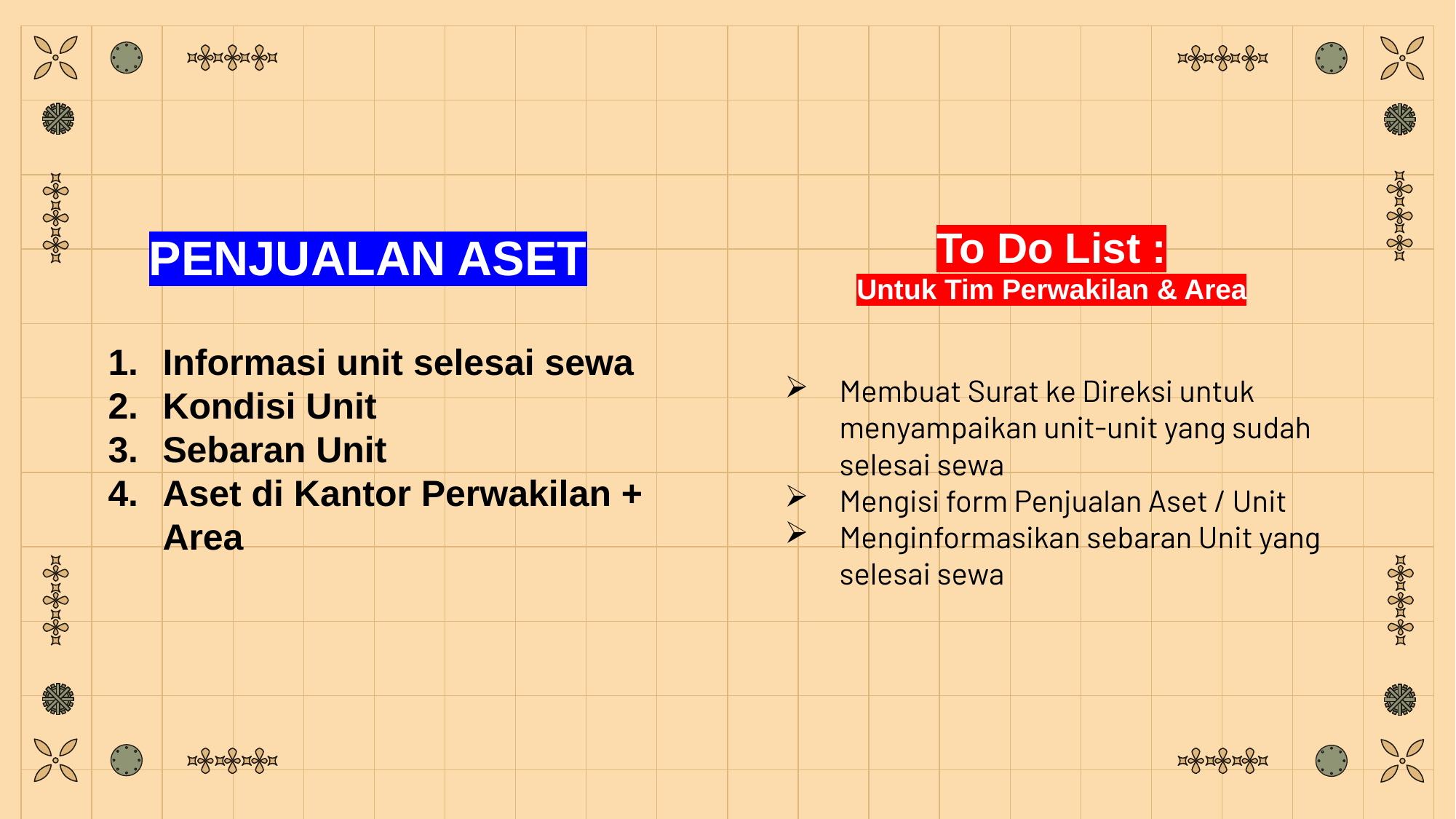

To Do List :
Untuk Tim Perwakilan & Area
PENJUALAN ASET
Informasi unit selesai sewa
Kondisi Unit
Sebaran Unit
Aset di Kantor Perwakilan + Area
Membuat Surat ke Direksi untuk menyampaikan unit-unit yang sudah selesai sewa
Mengisi form Penjualan Aset / Unit
Menginformasikan sebaran Unit yang selesai sewa